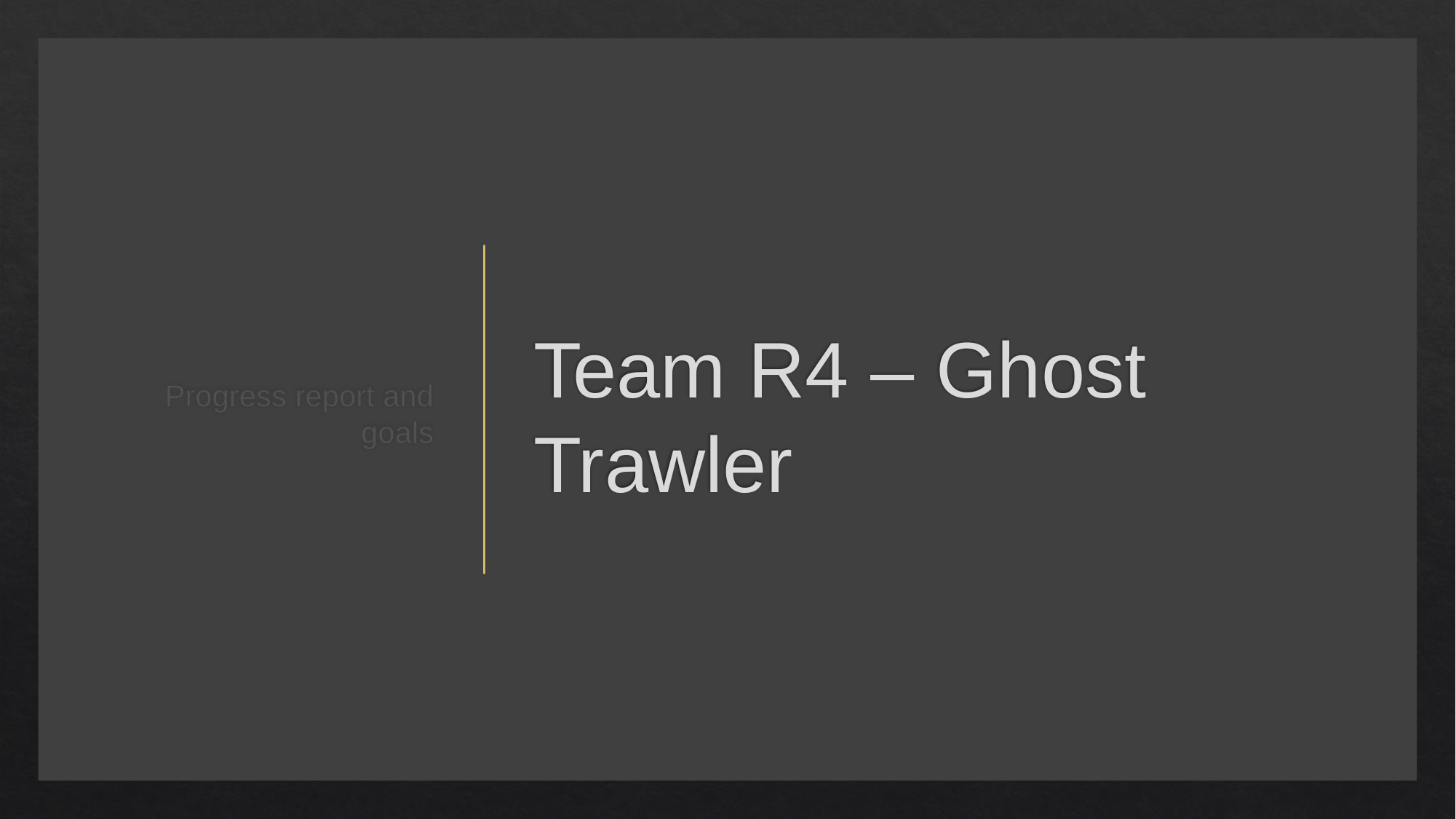

Progress report and goals
# Team R4 – Ghost Trawler